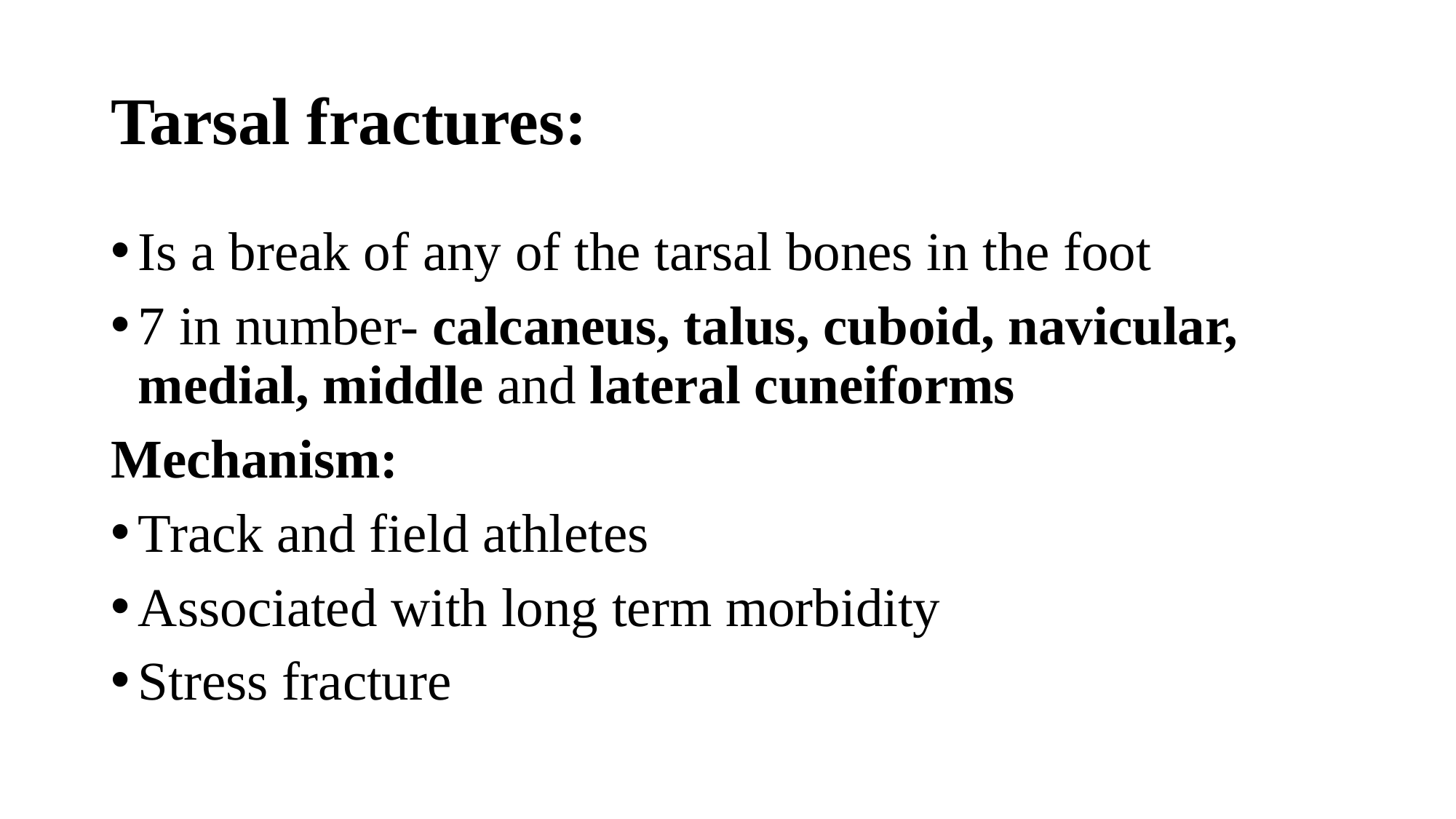

# Tarsal fractures:
Is a break of any of the tarsal bones in the foot
7 in number- calcaneus, talus, cuboid, navicular, medial, middle and lateral cuneiforms
Mechanism:
Track and field athletes
Associated with long term morbidity
Stress fracture